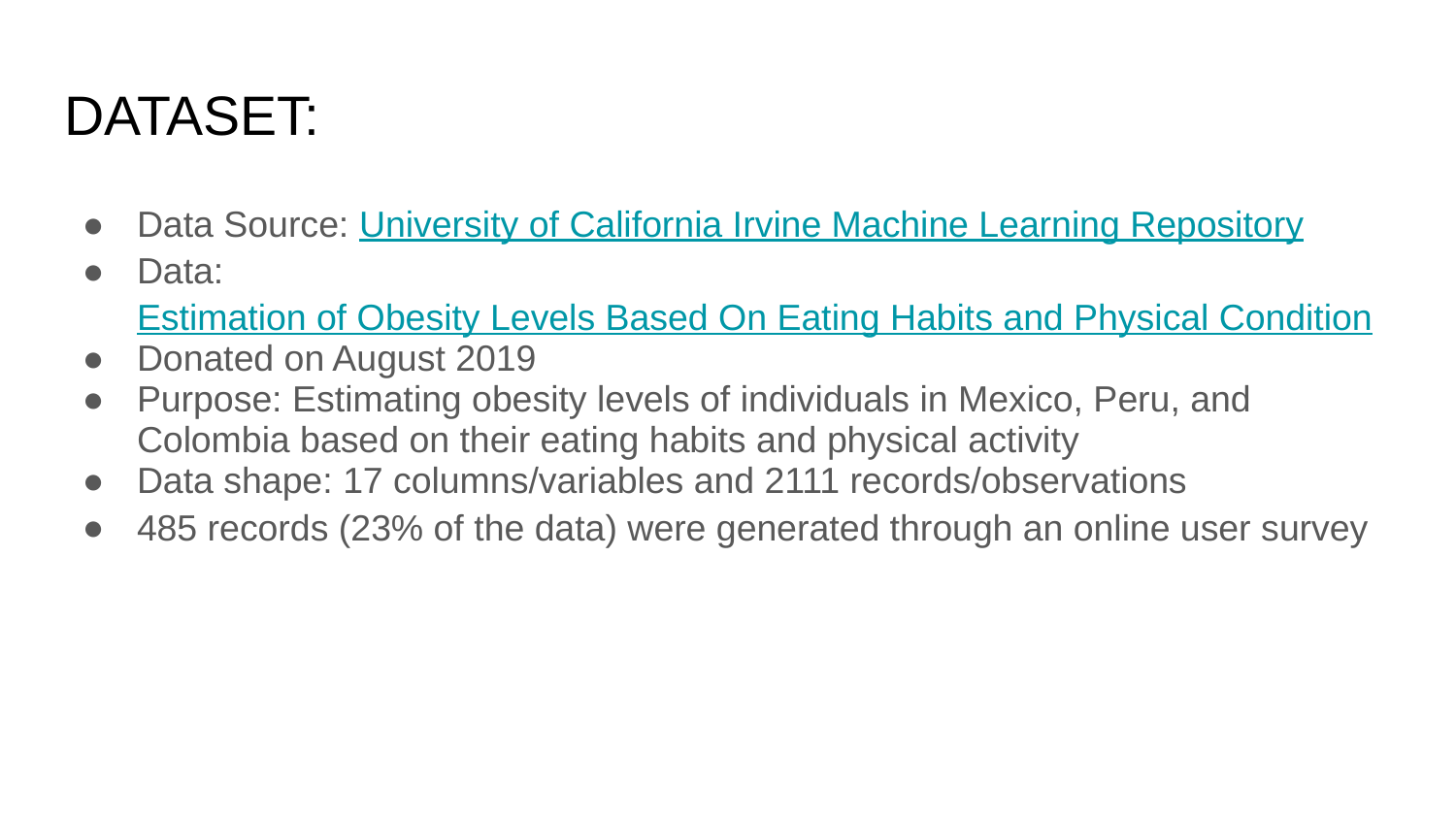

# DATASET:
Data Source: University of California Irvine Machine Learning Repository
Data: Estimation of Obesity Levels Based On Eating Habits and Physical Condition
Donated on August 2019
Purpose: Estimating obesity levels of individuals in Mexico, Peru, and Colombia based on their eating habits and physical activity
Data shape: 17 columns/variables and 2111 records/observations
485 records (23% of the data) were generated through an online user survey